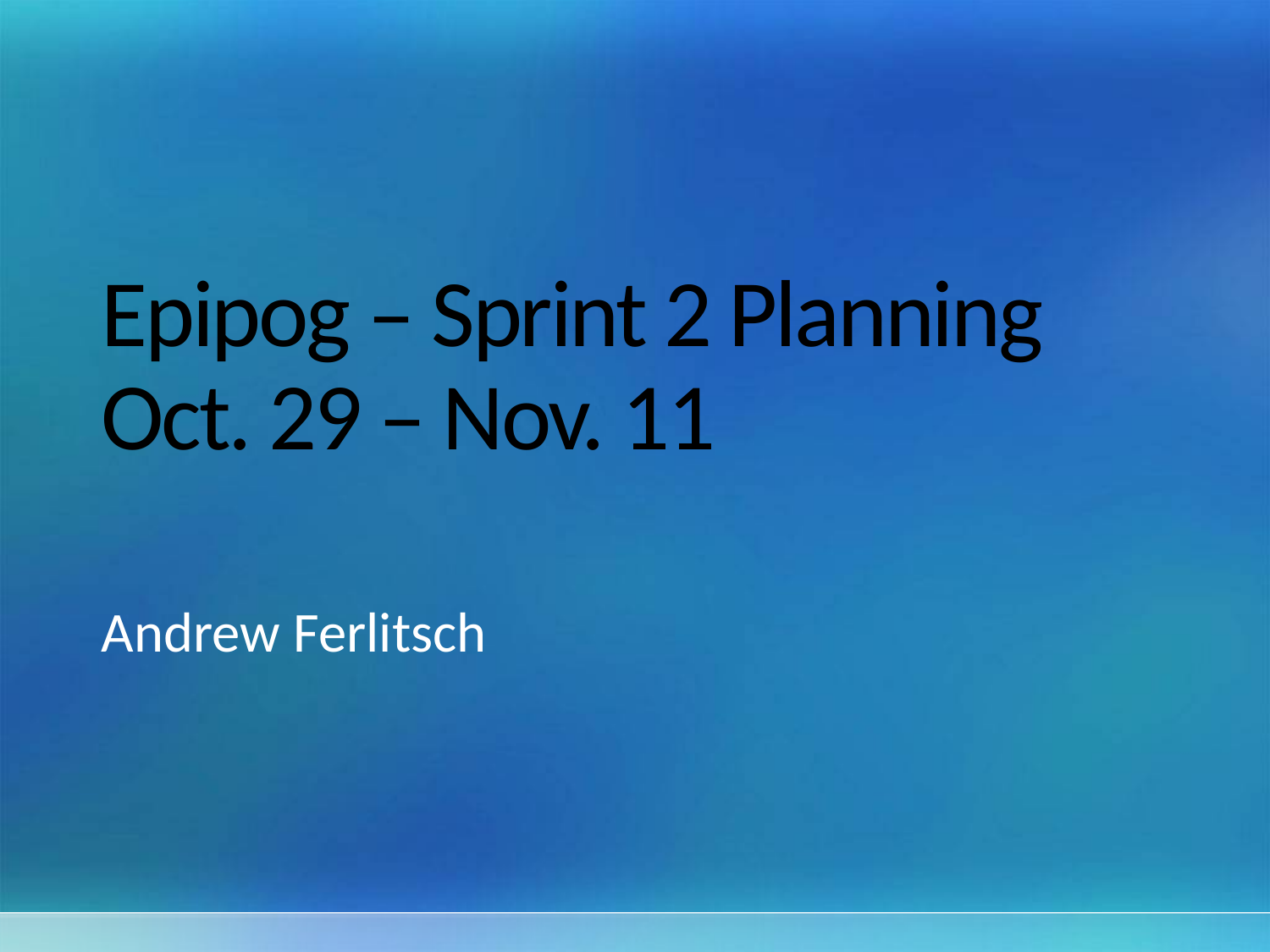

# Epipog – Sprint 2 Planning Oct. 29 – Nov. 11
Andrew Ferlitsch